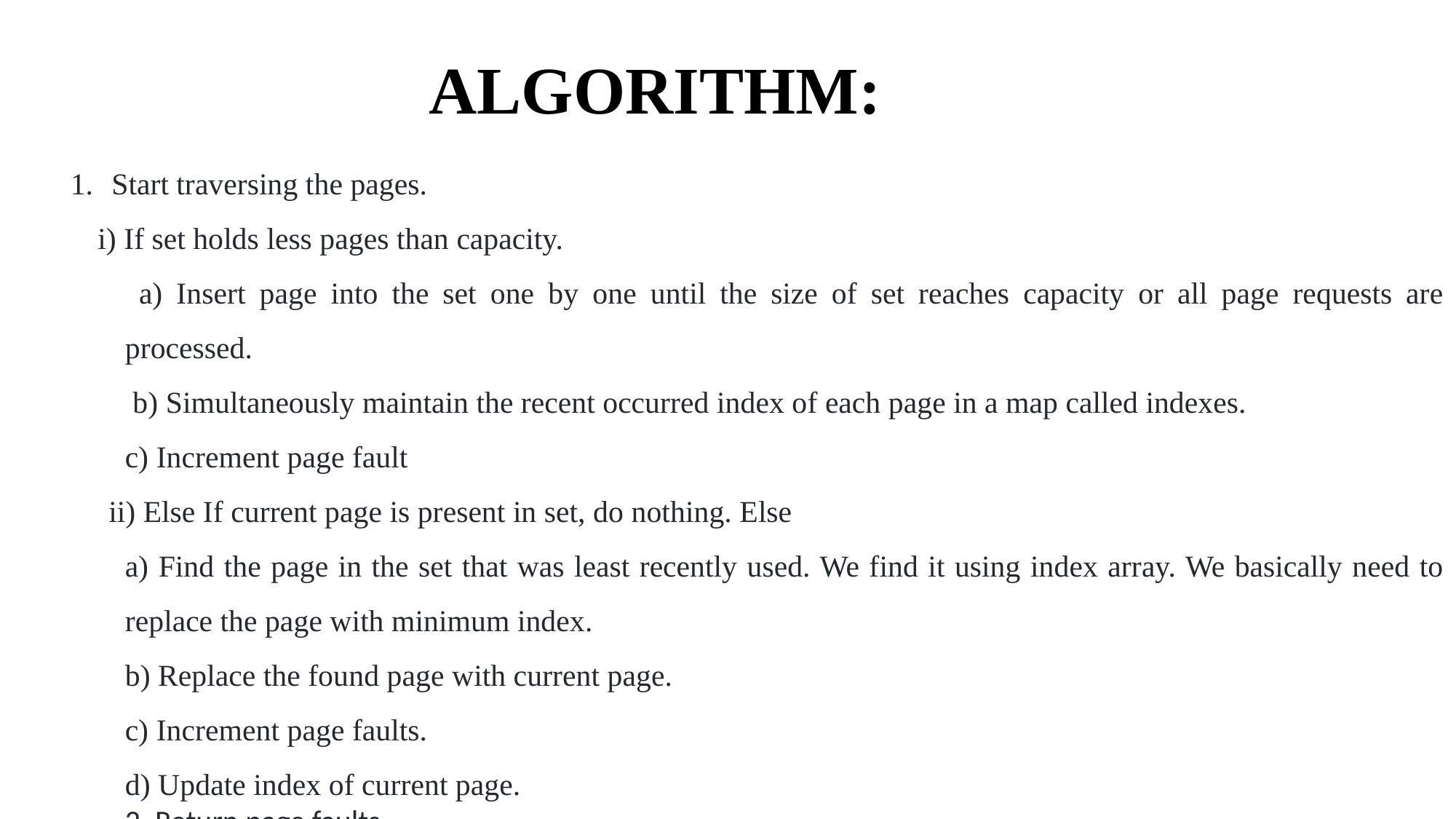

Algorithm:
Start traversing the pages.
i) If set holds less pages than capacity.
 a) Insert page into the set one by one until the size of set reaches capacity or all page requests are processed.
 b) Simultaneously maintain the recent occurred index of each page in a map called indexes.
c) Increment page fault
     ii) Else If current page is present in set, do nothing. Else
a) Find the page in the set that was least recently used. We find it using index array. We basically need to replace the page with minimum index.
b) Replace the found page with current page.
c) Increment page faults.
d) Update index of current page.
2. Return page faults